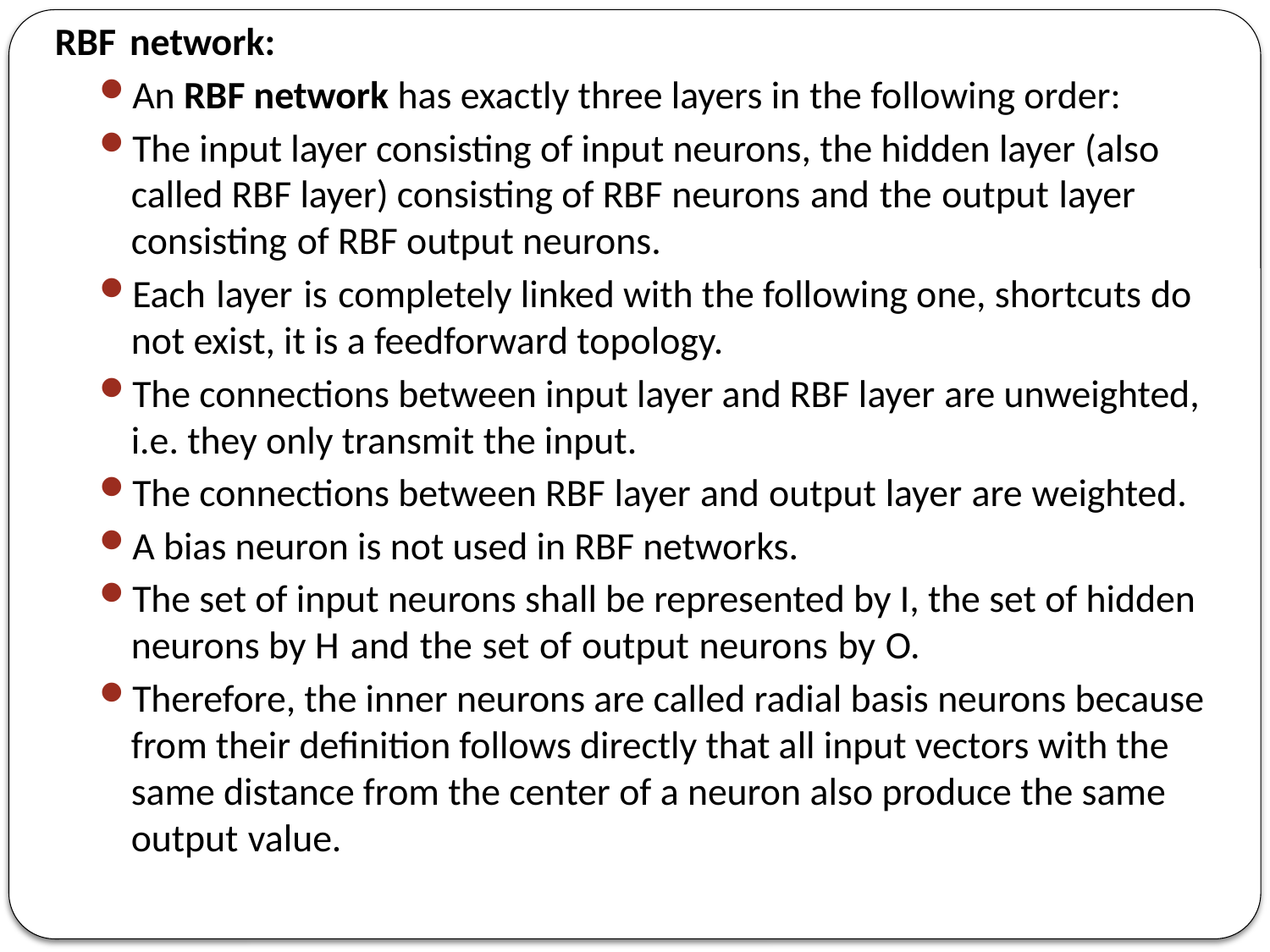

RBF network:
An RBF network has exactly three layers in the following order:
The input layer consisting of input neurons, the hidden layer (also called RBF layer) consisting of RBF neurons and the output layer consisting of RBF output neurons.
Each layer is completely linked with the following one, shortcuts do not exist, it is a feedforward topology.
The connections between input layer and RBF layer are unweighted, i.e. they only transmit the input.
The connections between RBF layer and output layer are weighted.
A bias neuron is not used in RBF networks.
The set of input neurons shall be represented by I, the set of hidden neurons by H and the set of output neurons by O.
Therefore, the inner neurons are called radial basis neurons because from their definition follows directly that all input vectors with the same distance from the center of a neuron also produce the same output value.